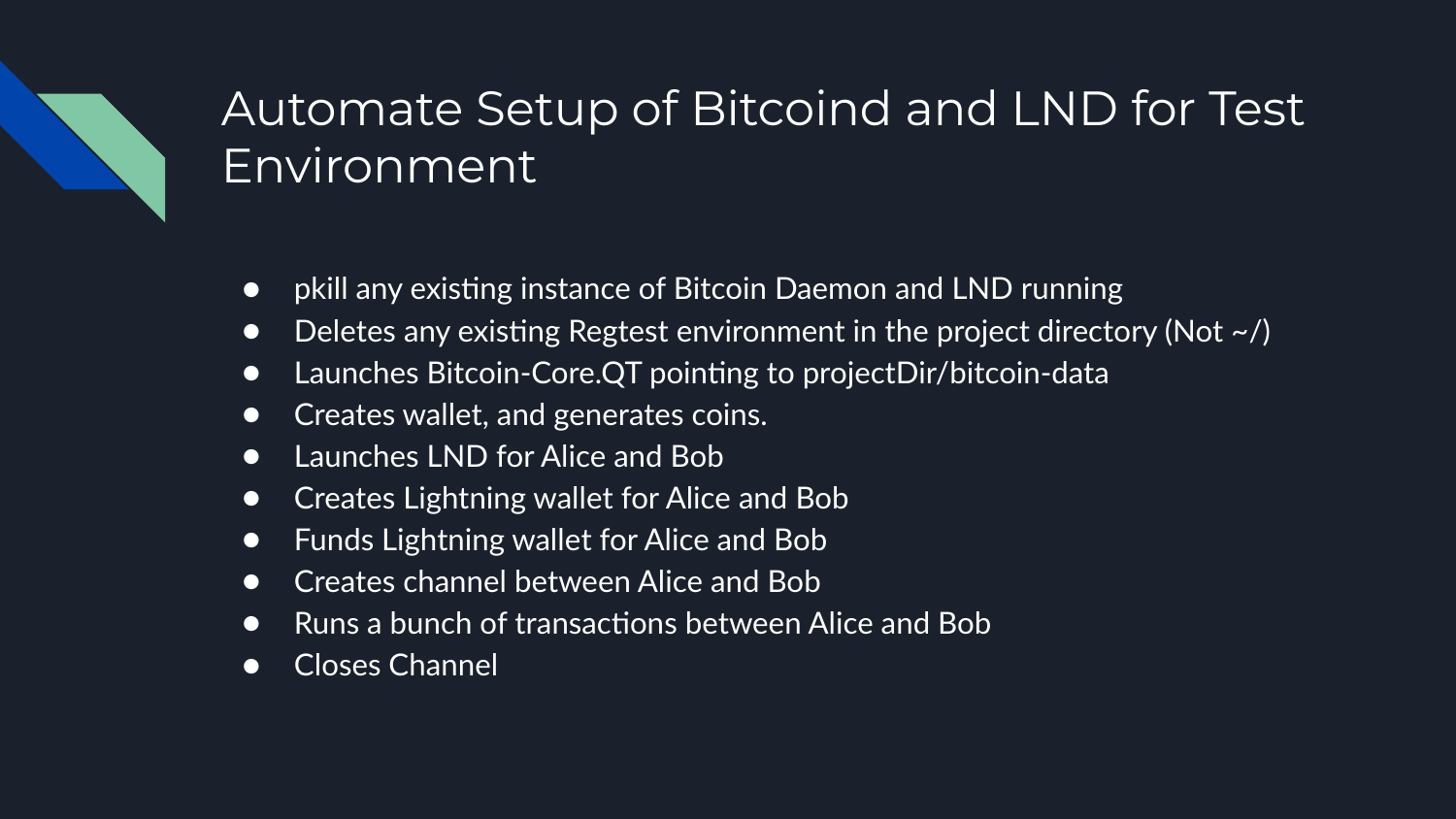

# Automate Setup of Bitcoind and LND for Test Environment
pkill any existing instance of Bitcoin Daemon and LND running
Deletes any existing Regtest environment in the project directory (Not ~/)
Launches Bitcoin-Core.QT pointing to projectDir/bitcoin-data
Creates wallet, and generates coins.
Launches LND for Alice and Bob
Creates Lightning wallet for Alice and Bob
Funds Lightning wallet for Alice and Bob
Creates channel between Alice and Bob
Runs a bunch of transactions between Alice and Bob
Closes Channel